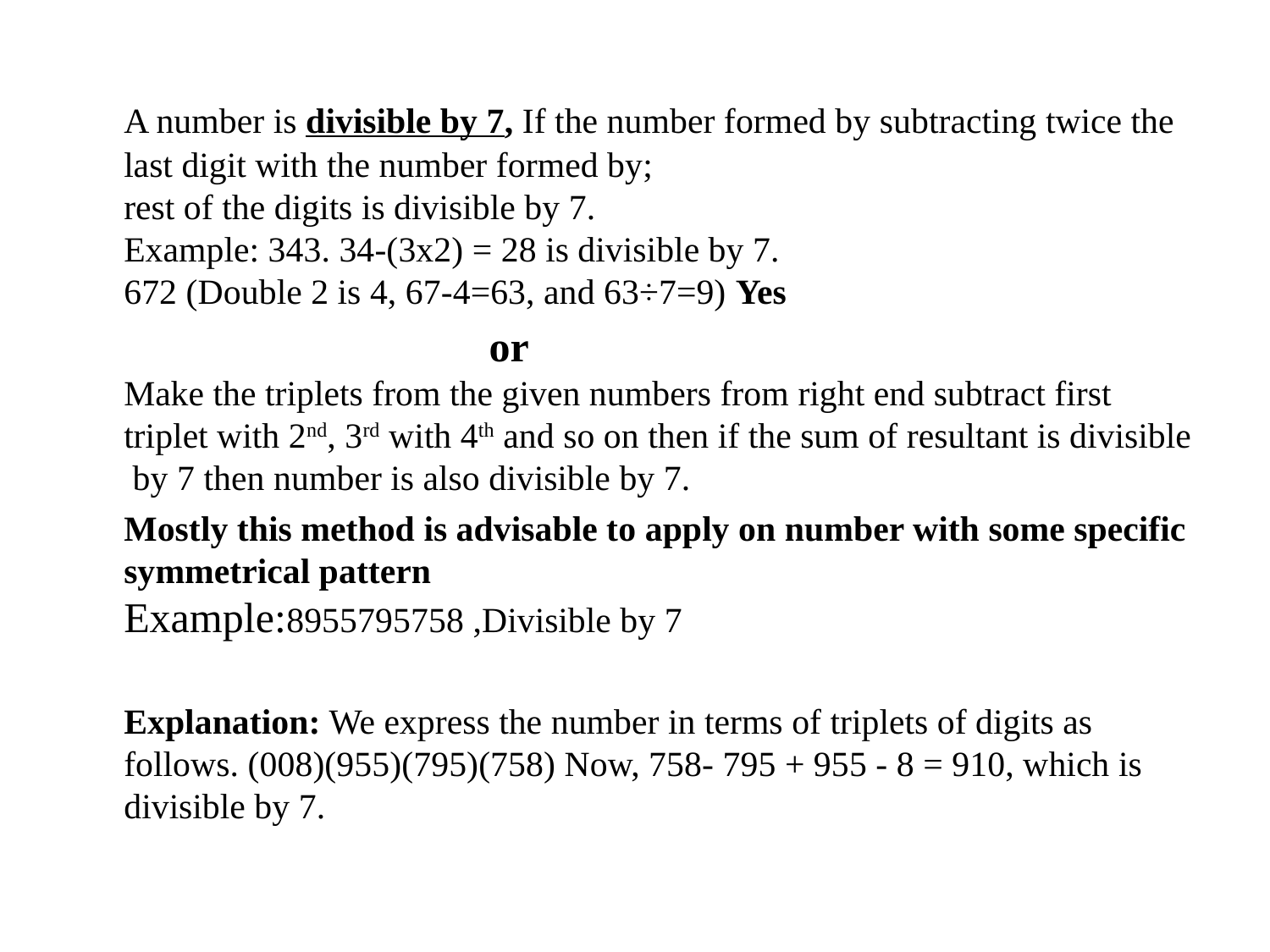

#
	A number is divisible by 7, If the number formed by subtracting twice the last digit with the number formed by;
rest of the digits is divisible by 7.
Example: 343. 34-(3x2) = 28 is divisible by 7.
672 (Double 2 is 4, 67-4=63, and 63÷7=9) Yes
                                       or
Make the triplets from the given numbers from right end subtract first triplet with 2nd, 3rd with 4th and so on then if the sum of resultant is divisible  by 7 then number is also divisible by 7.
	Mostly this method is advisable to apply on number with some specific symmetrical pattern
Example:8955795758 ,Divisible by 7

	Explanation: We express the number in terms of triplets of digits as follows. (008)(955)(795)(758) Now, 758- 795 + 955 - 8 = 910, which is divisible by 7.